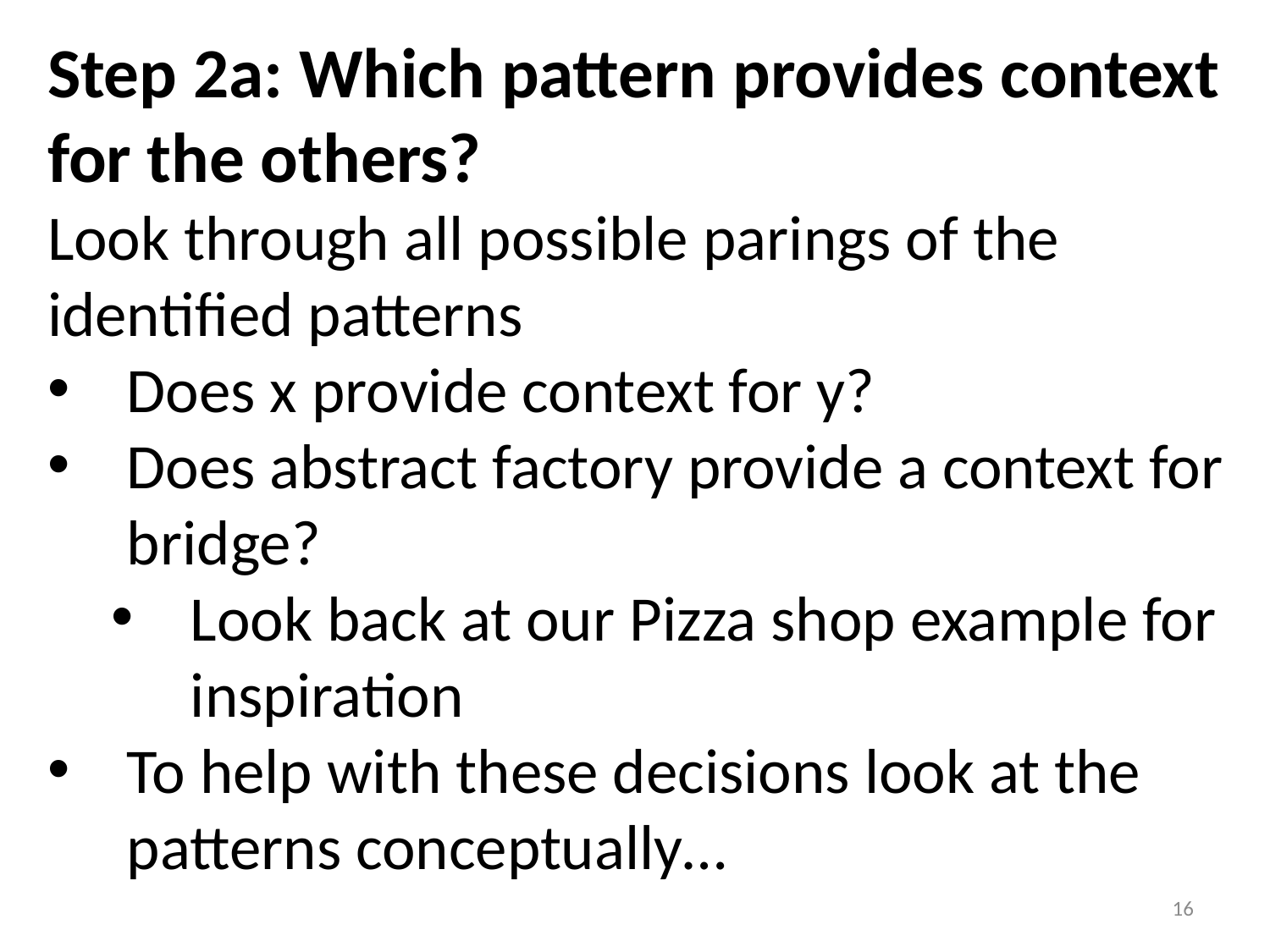

Step 2a: Which pattern provides context for the others?
Look through all possible parings of the identified patterns
Does x provide context for y?
Does abstract factory provide a context for bridge?
Look back at our Pizza shop example for inspiration
To help with these decisions look at the patterns conceptually…
16